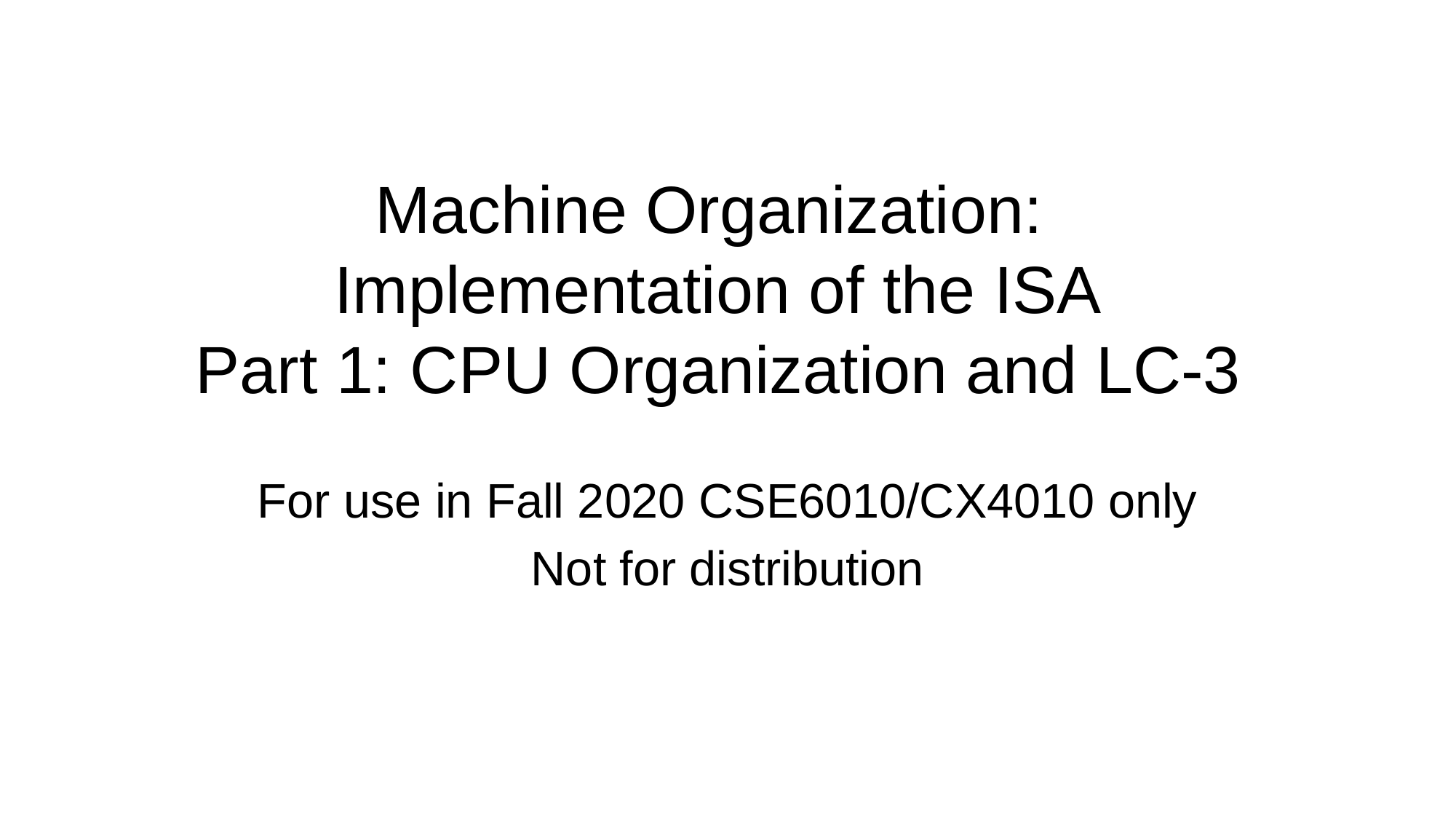

# Machine Organization: Implementation of the ISA Part 1: CPU Organization and LC-3
For use in Fall 2020 CSE6010/CX4010 only
Not for distribution